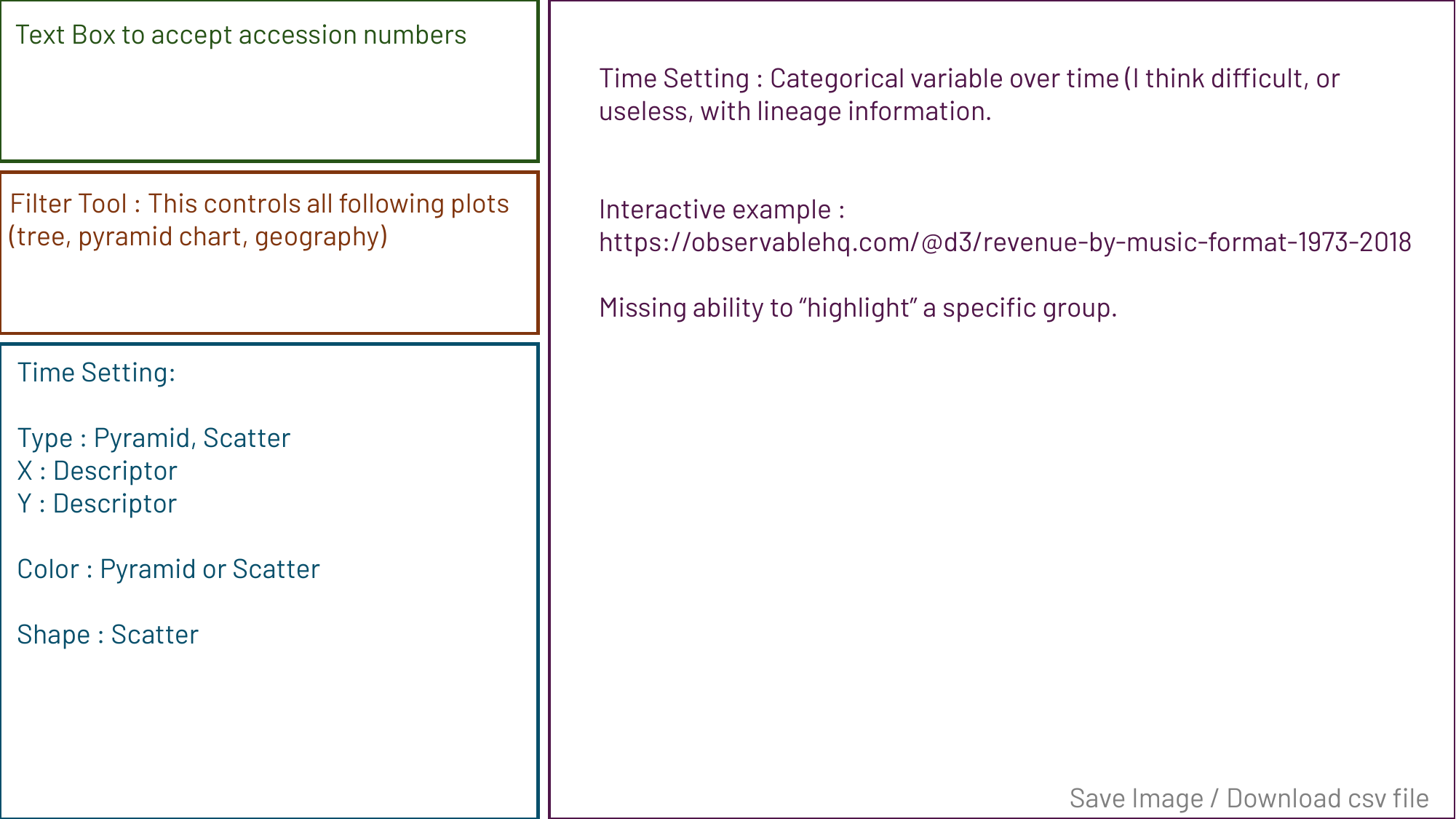

Text Box to accept accession numbers
Time Setting : Categorical variable over time (I think difficult, or useless, with lineage information.

Interactive example :
https://observablehq.com/@d3/revenue-by-music-format-1973-2018

Missing ability to “highlight” a specific group.

Filter Tool : This controls all following plots
(tree, pyramid chart, geography)

Time Setting:

Type : Pyramid, Scatter
X : Descriptor
Y : Descriptor

Color : Pyramid or Scatter

Shape : Scatter

Save Image / Download csv file